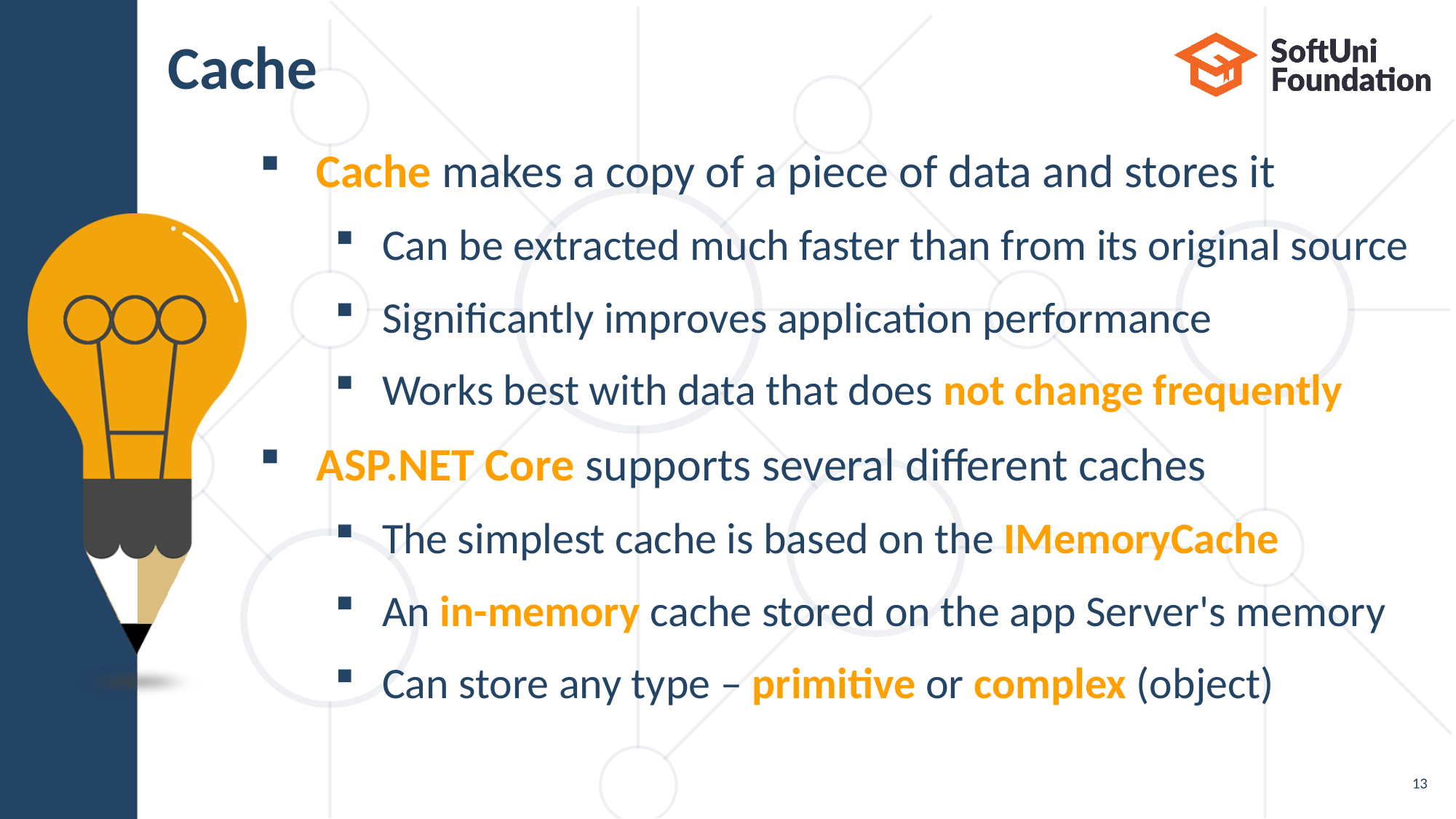

# Cache
Cache makes a copy of a piece of data and stores it
Can be extracted much faster than from its original source
Significantly improves application performance
Works best with data that does not change frequently
ASP.NET Core supports several different caches
The simplest cache is based on the IMemoryCache
An in-memory cache stored on the app Server's memory
Can store any type – primitive or complex (object)
13